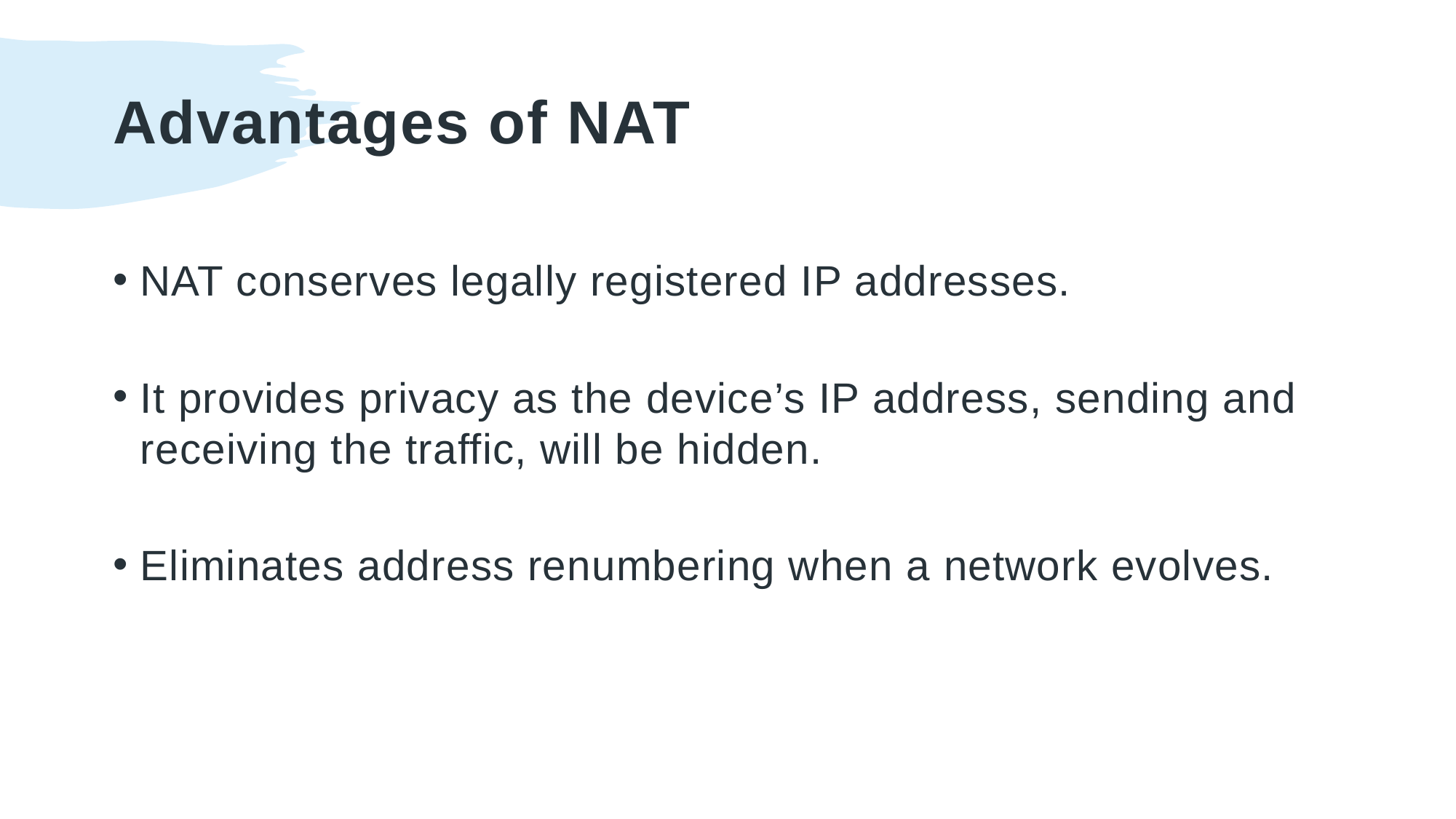

# Advantages of NAT
NAT conserves legally registered IP addresses.
It provides privacy as the device’s IP address, sending and receiving the traffic, will be hidden.
Eliminates address renumbering when a network evolves.